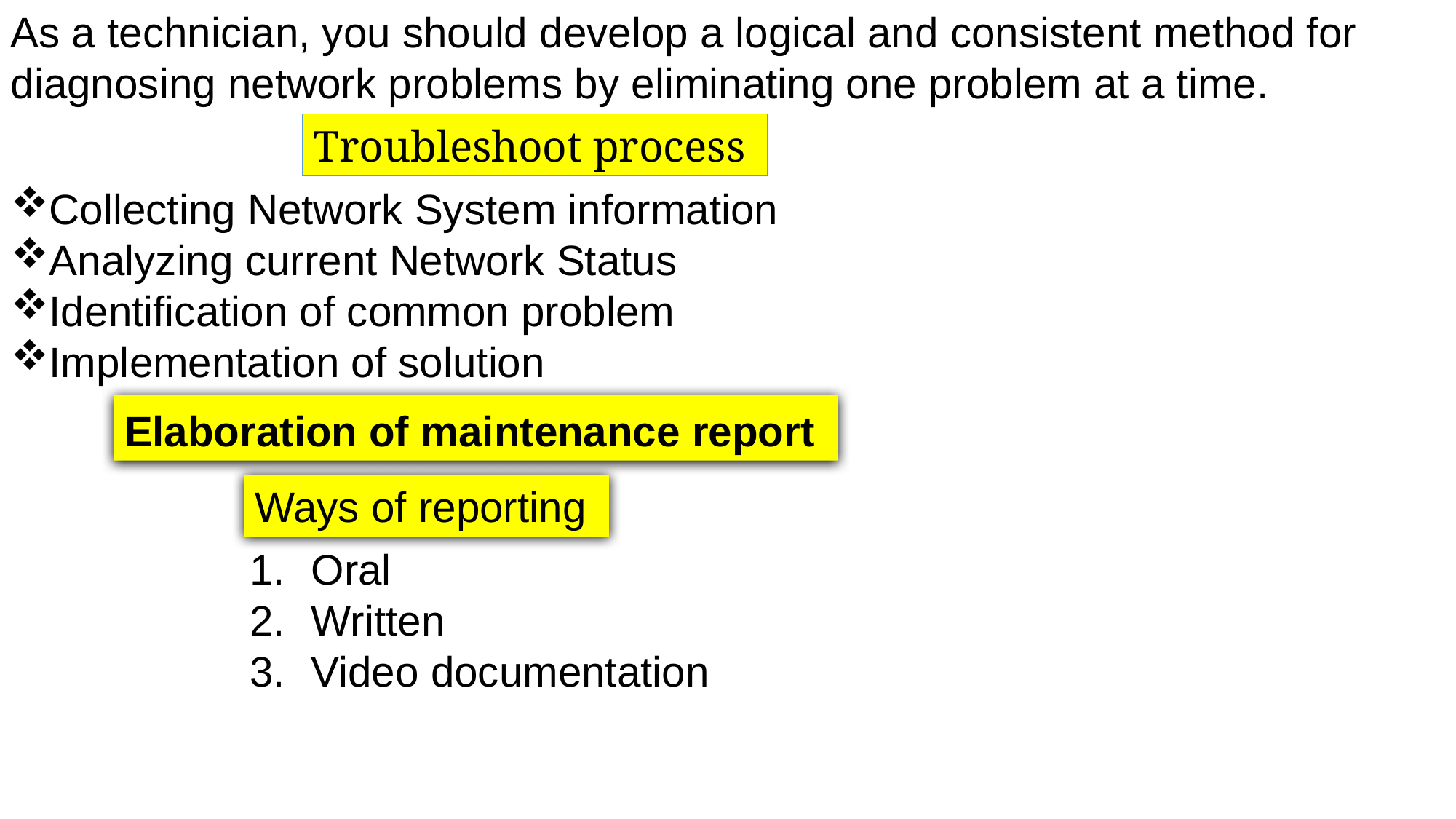

As a technician, you should develop a logical and consistent method for
diagnosing network problems by eliminating one problem at a time.
Troubleshoot process
Collecting Network System information
Analyzing current Network Status
Identification of common problem
Implementation of solution

Elaboration of maintenance report
Ways of reporting
Oral
Written
Video documentation